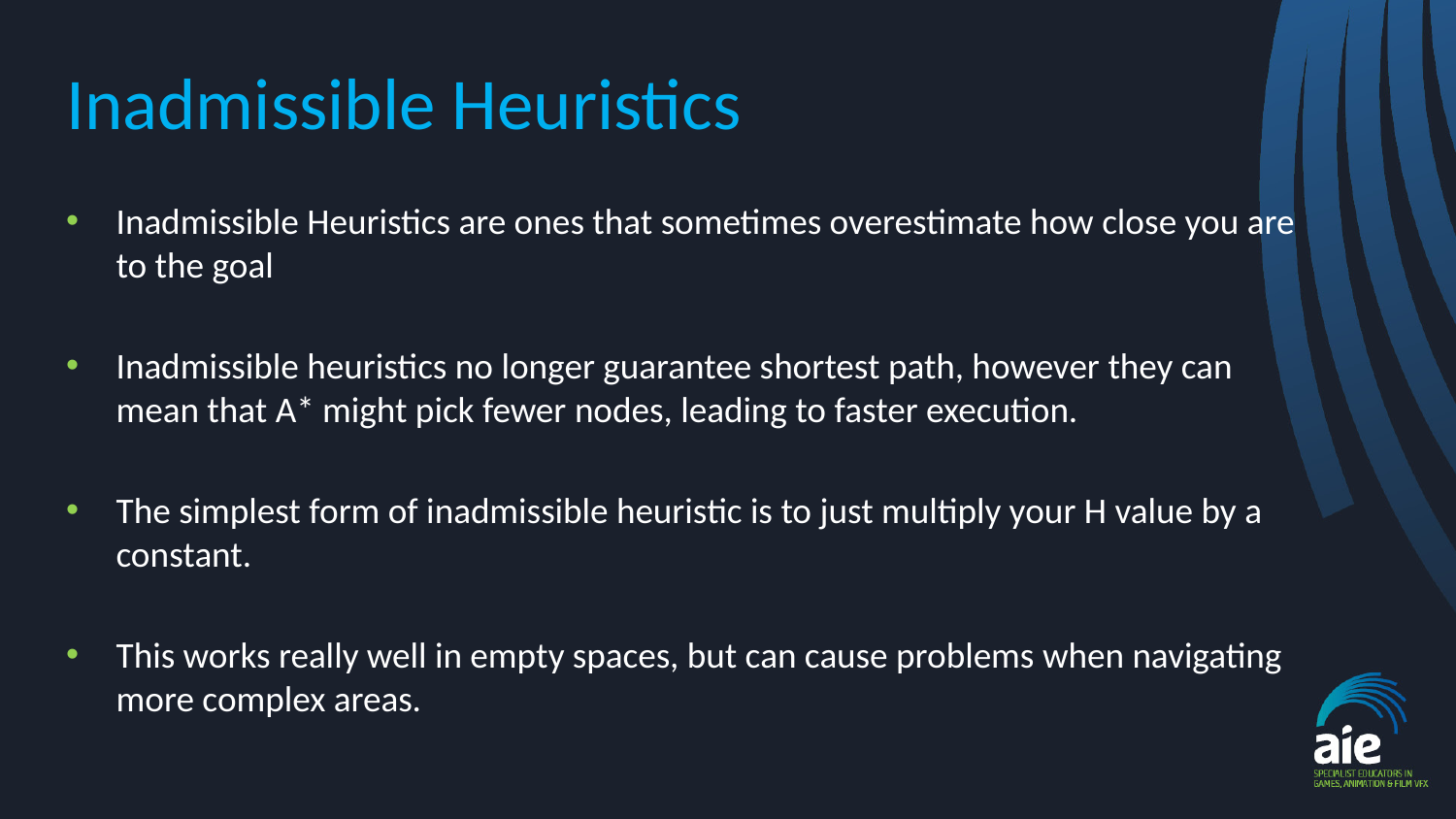

# Inadmissible Heuristics
Inadmissible Heuristics are ones that sometimes overestimate how close you are to the goal

Inadmissible heuristics no longer guarantee shortest path, however they can mean that A* might pick fewer nodes, leading to faster execution.

The simplest form of inadmissible heuristic is to just multiply your H value by a constant.

This works really well in empty spaces, but can cause problems when navigating more complex areas.